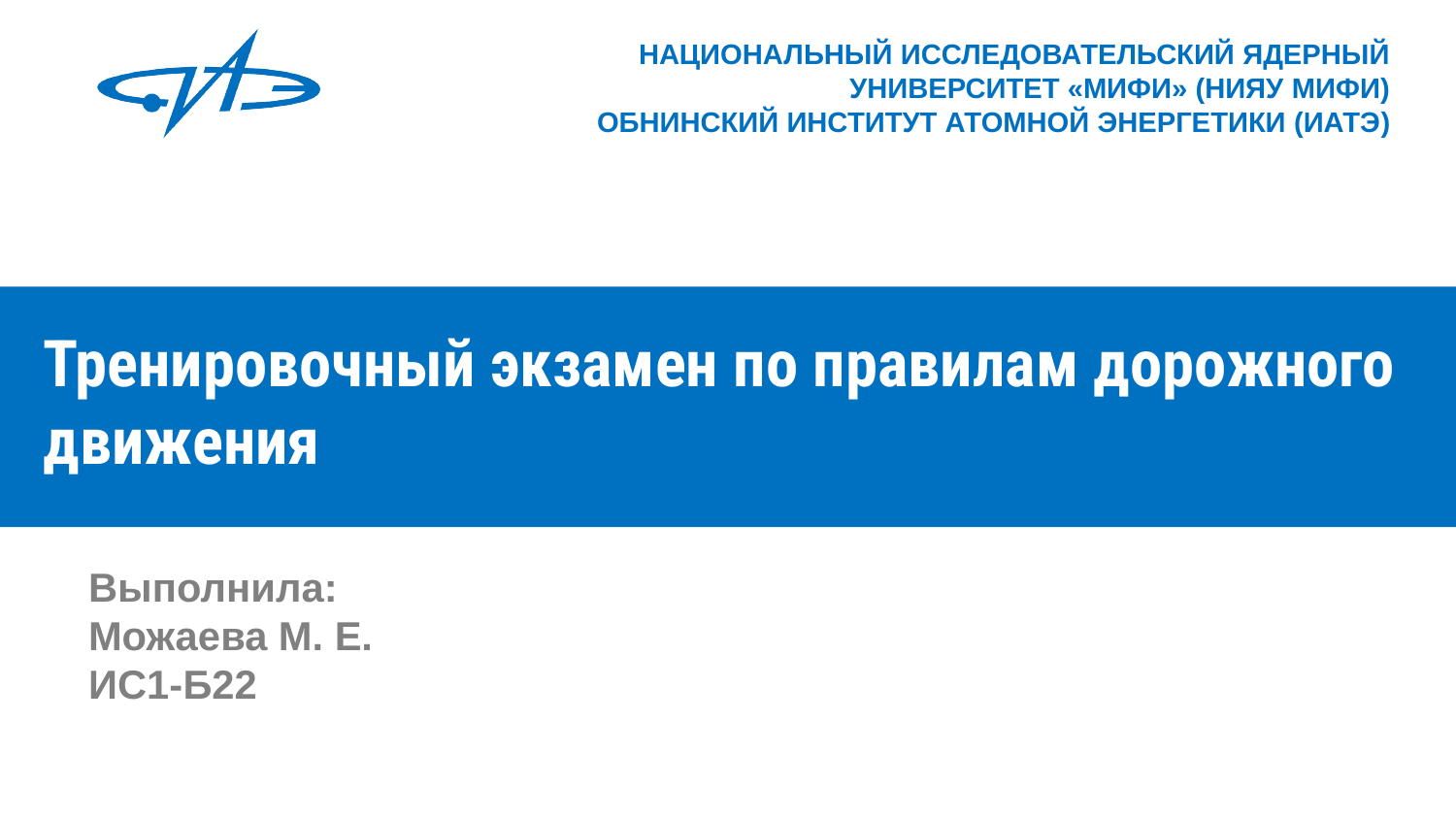

# Тренировочный экзамен по правилам дорожного движения
Выполнила:
Можаева М. Е.
ИС1-Б22